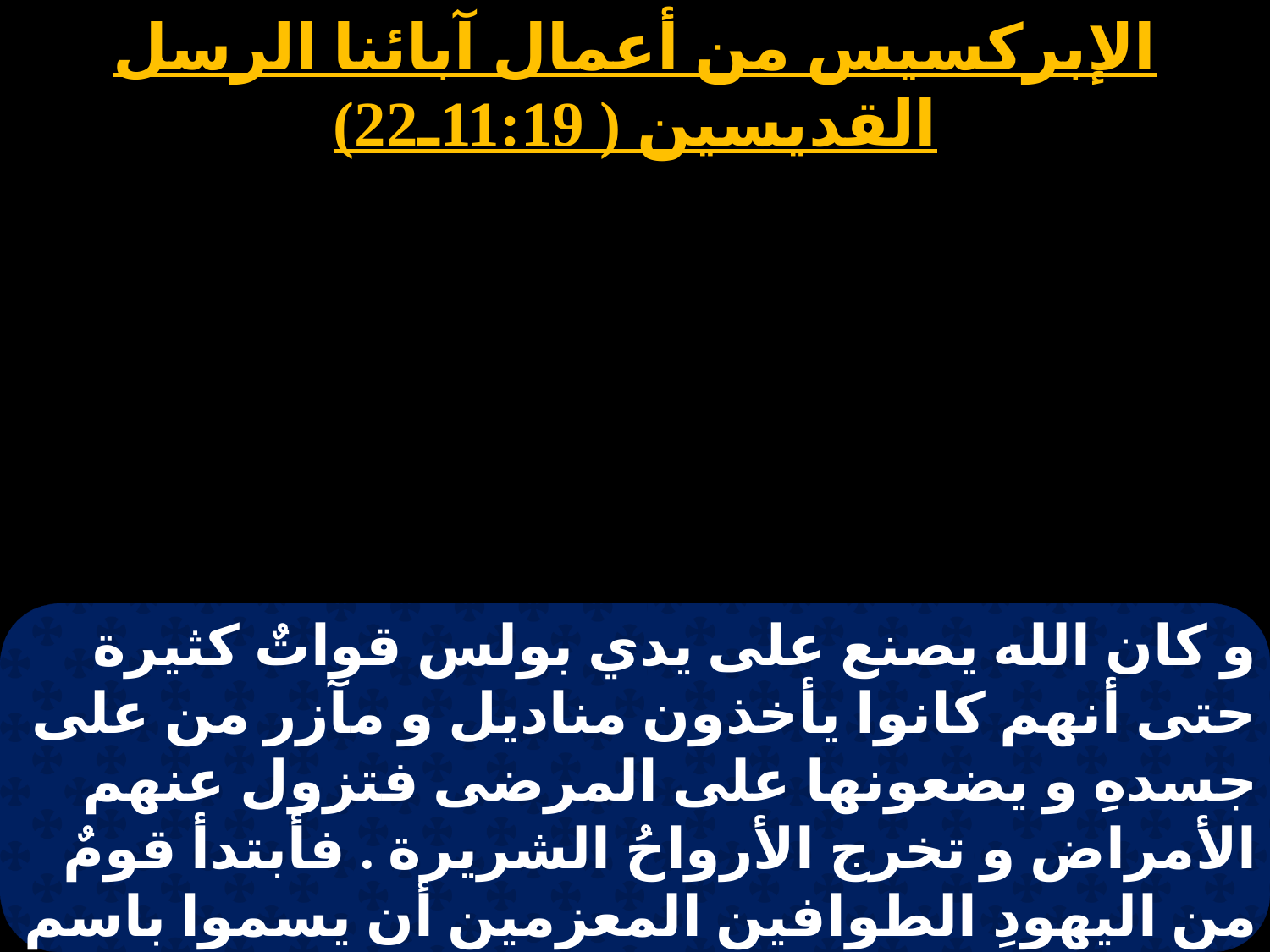

الإبركسيس من أعمال آبائنا الرسل القديسين ( 11:19ـ22)
و كان الله يصنع على يدي بولس قواتٌ كثيرة حتى أنهم كانوا يأخذون مناديل و مآزر من على جسدهِ و يضعونها على المرضى فتزول عنهم الأمراض و تخرج الأرواحُ الشريرة . فأبتدأ قومٌ من اليهودِ الطوافين المعزمين أن يسموا باسم الرب يسوع على الذين بهم